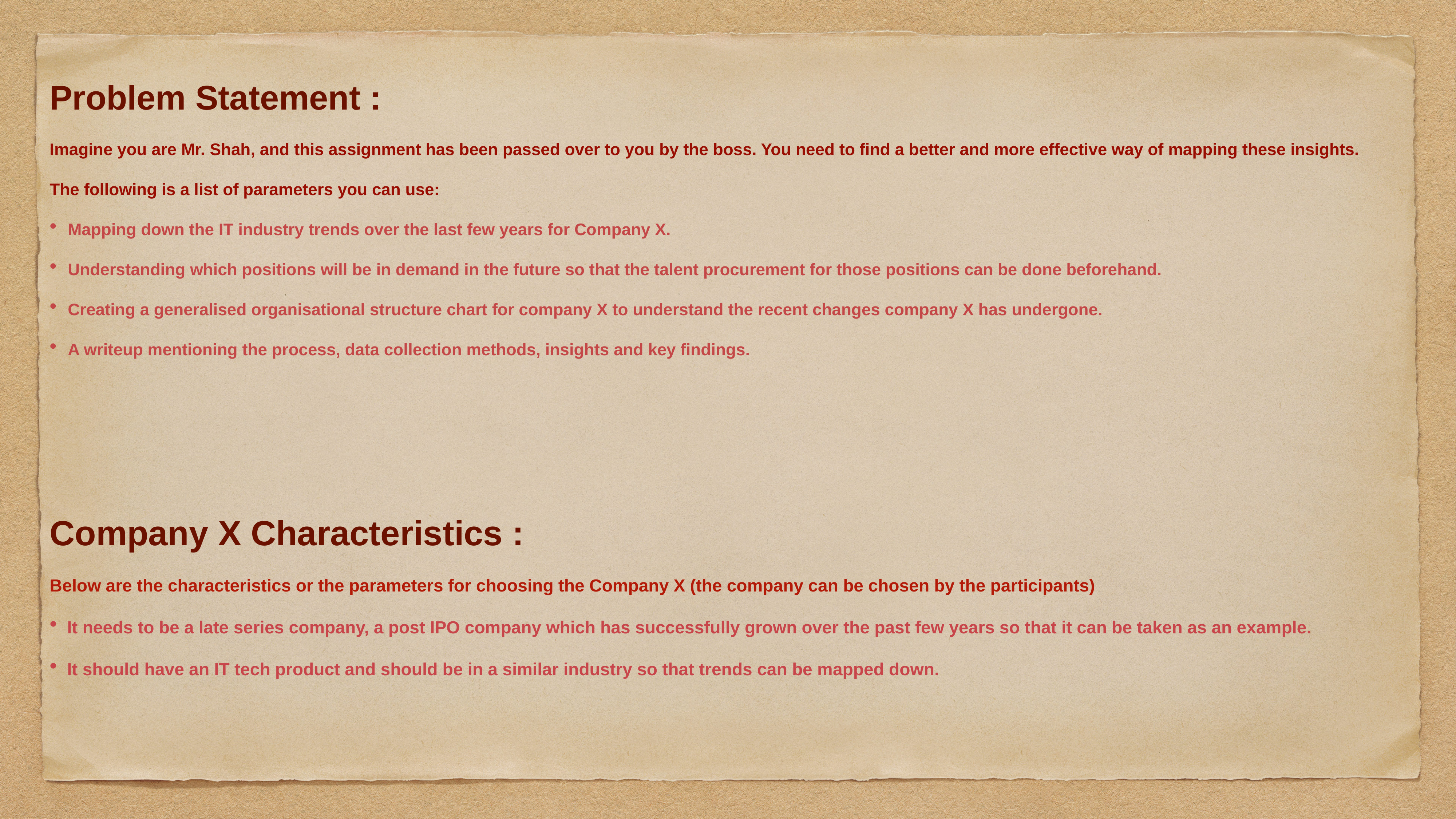

Problem Statement :

Imagine you are Mr. Shah, and this assignment has been passed over to you by the boss. You need to find a better and more effective way of mapping these insights.

The following is a list of parameters you can use:

Mapping down the IT industry trends over the last few years for Company X.

Understanding which positions will be in demand in the future so that the talent procurement for those positions can be done beforehand.

Creating a generalised organisational structure chart for company X to understand the recent changes company X has undergone.

A writeup mentioning the process, data collection methods, insights and key findings.

Company X Characteristics :

Below are the characteristics or the parameters for choosing the Company X (the company can be chosen by the participants)

It needs to be a late series company, a post IPO company which has successfully grown over the past few years so that it can be taken as an example.

It should have an IT tech product and should be in a similar industry so that trends can be mapped down.